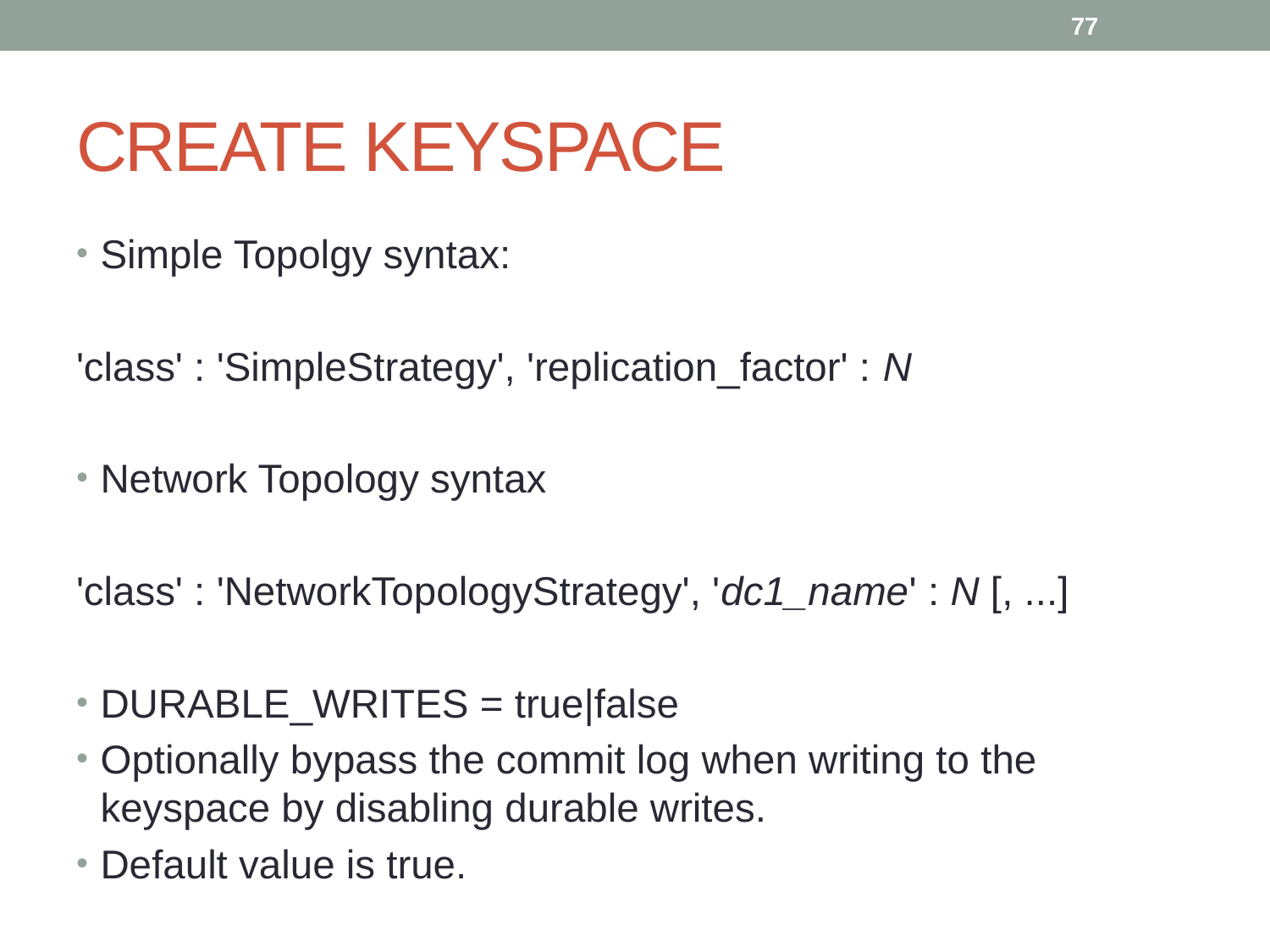

77
# CREATE KEYSPACE
Simple Topolgy syntax:

'class' : 'SimpleStrategy', 'replication_factor' : N

Network Topology syntax

'class' : 'NetworkTopologyStrategy', 'dc1_name' : N [, ...]

DURABLE_WRITES = true|false
Optionally bypass the commit log when writing to the keyspace by disabling durable writes.
Default value is true.